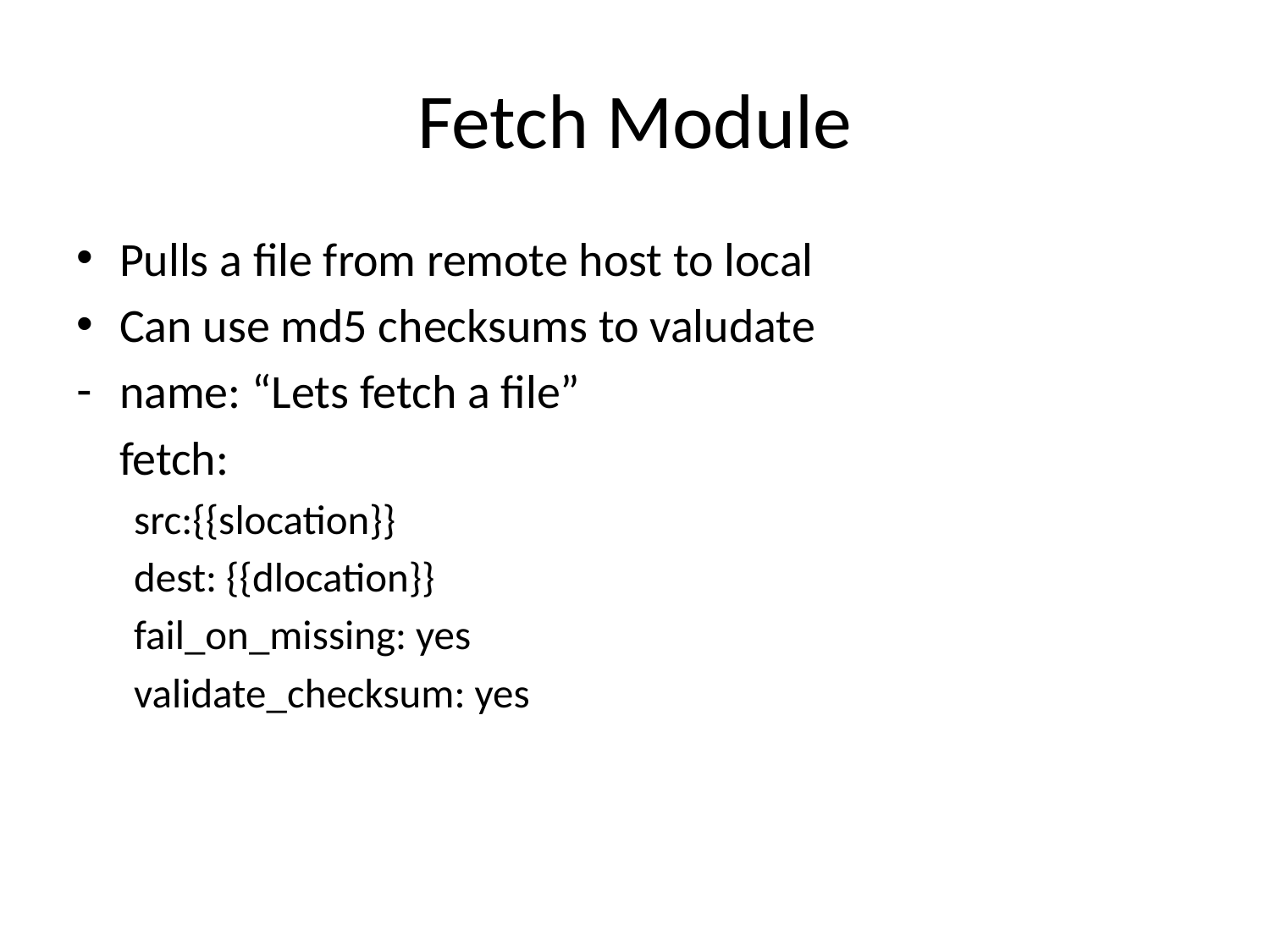

# Fetch Module
Pulls a file from remote host to local
Can use md5 checksums to valudate
name: “Lets fetch a file”
    fetch:
src:{{slocation}}
dest: {{dlocation}}
fail_on_missing: yes
validate_checksum: yes